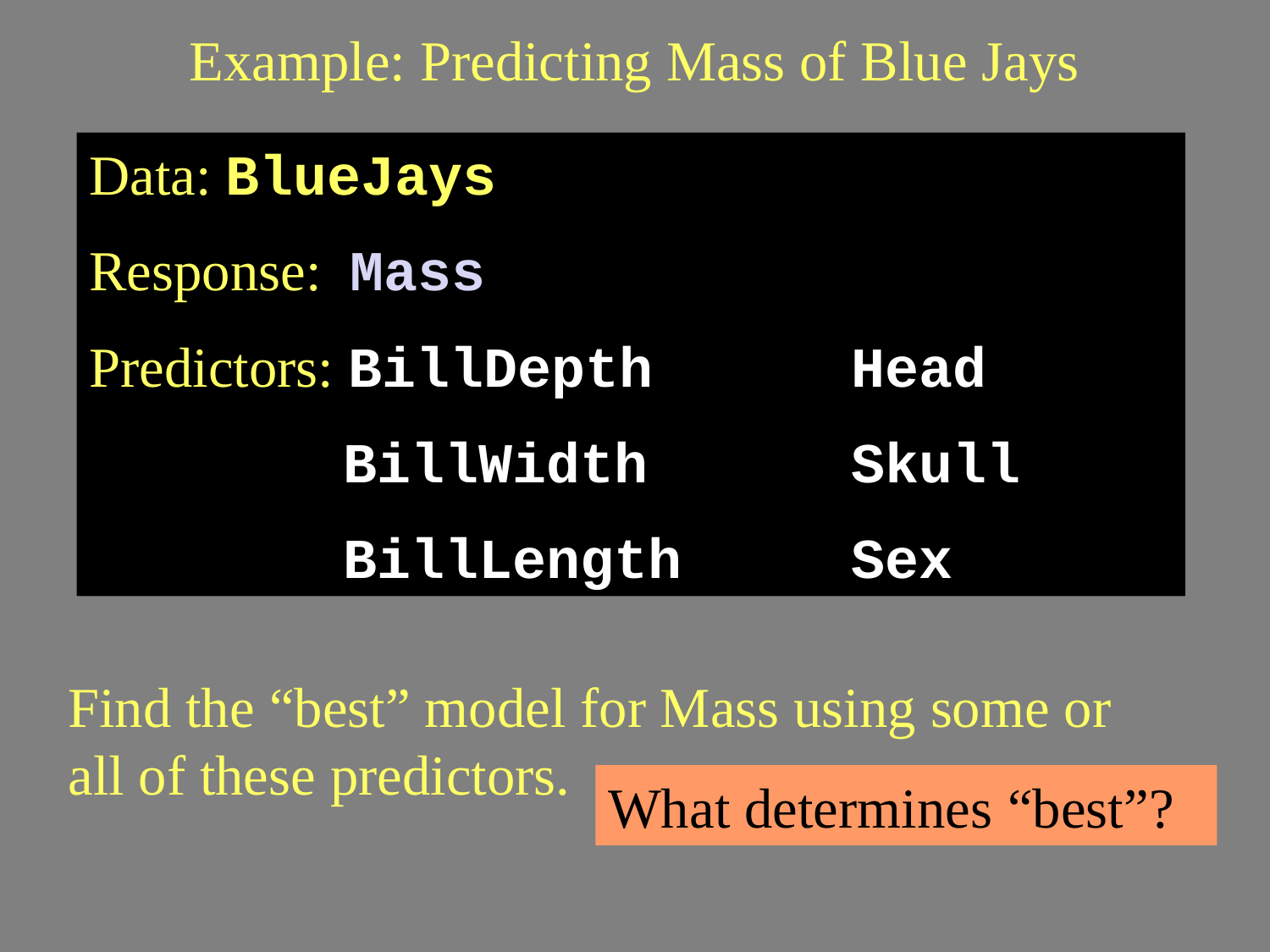

# Example: Predicting Mass of Blue Jays
Data: BlueJays
Response:  Mass
Predictors: BillDepth		Head
		BillWidth		Skull
		BillLength		Sex
Find the “best” model for Mass using some or all of these predictors.
What determines “best”?